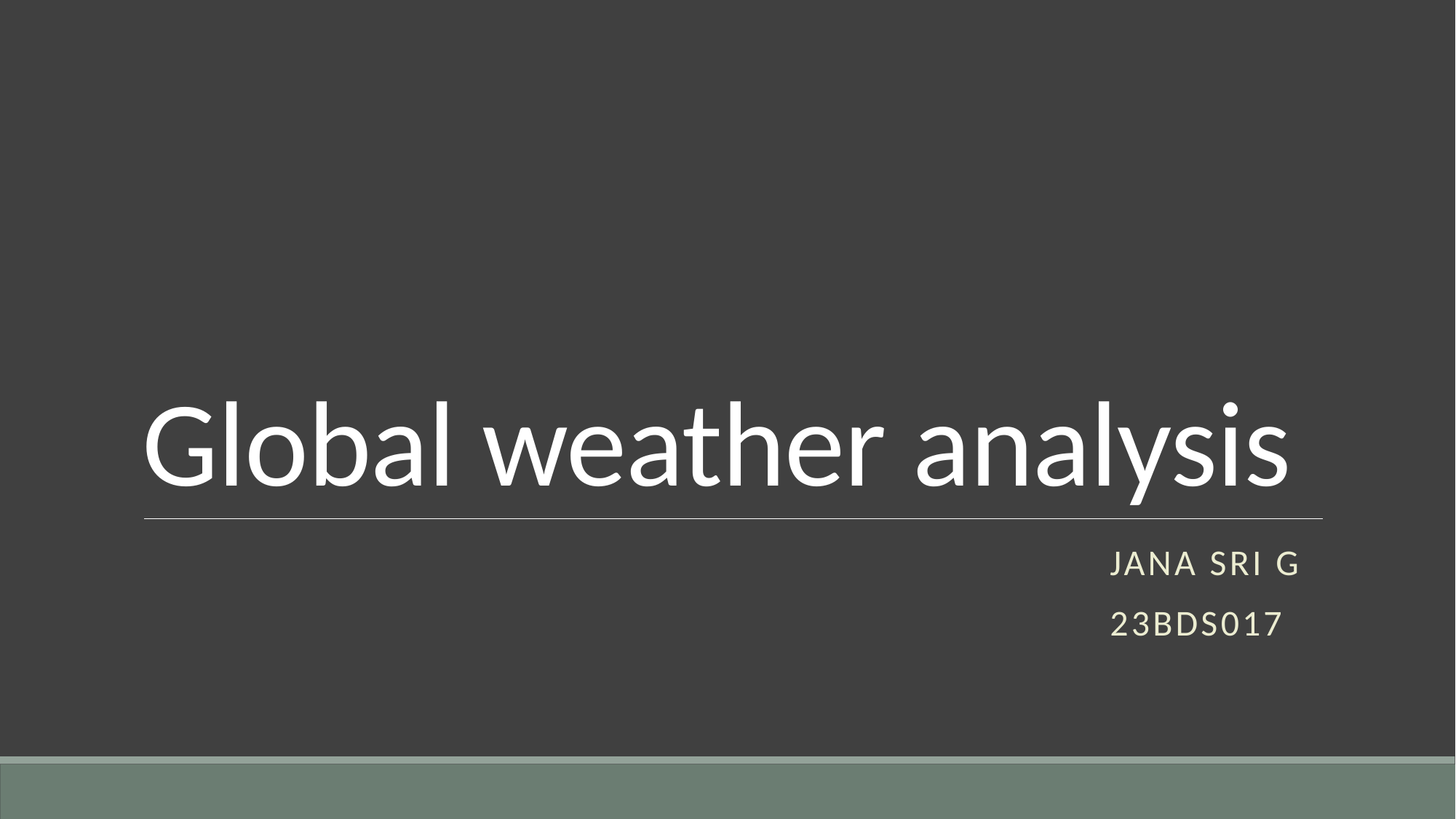

# Global weather analysis
Jana sri g
23bds017